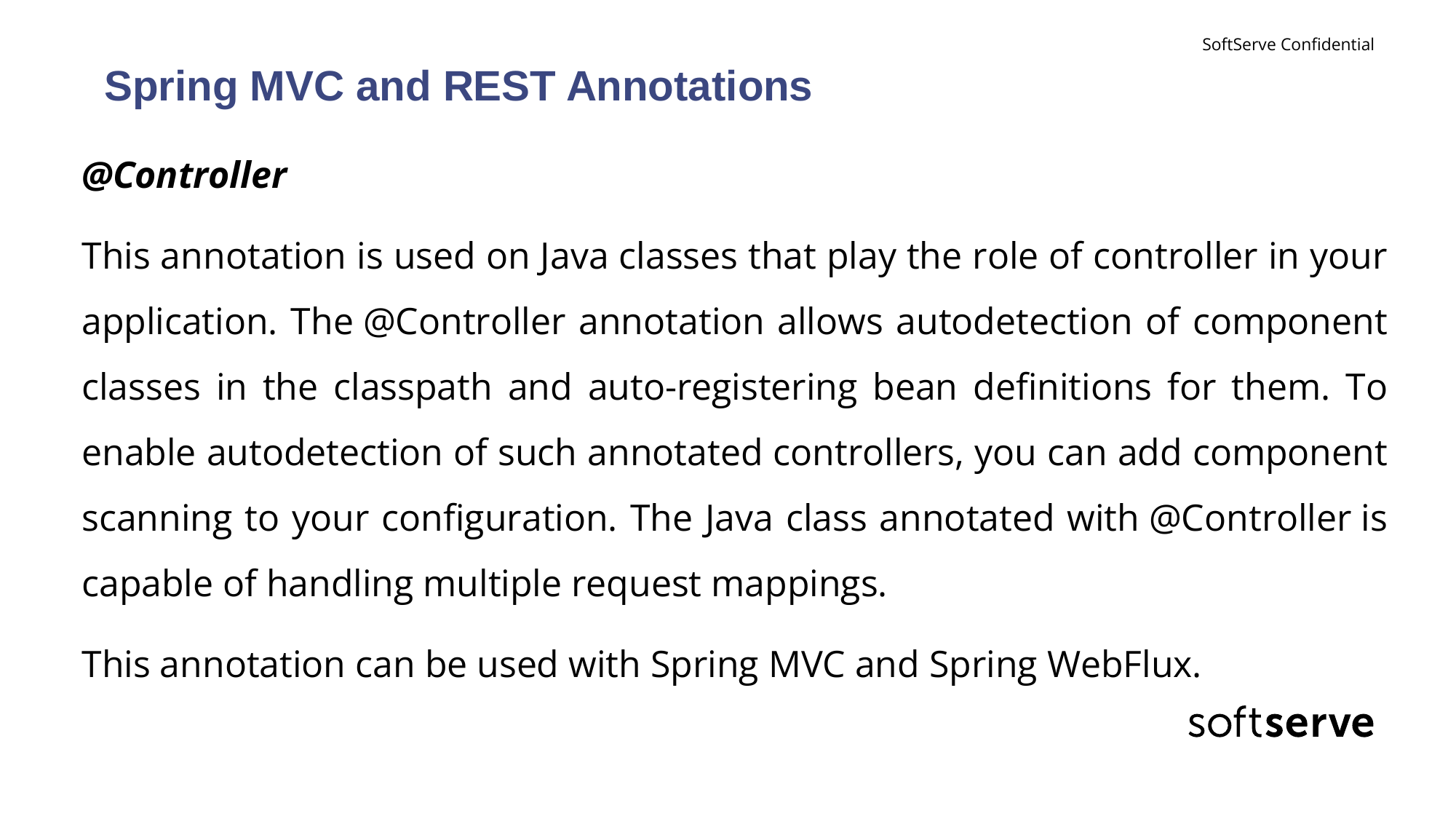

# Spring MVC and REST Annotations
@Controller
This annotation is used on Java classes that play the role of controller in your application. The @Controller annotation allows autodetection of component classes in the classpath and auto-registering bean definitions for them. To enable autodetection of such annotated controllers, you can add component scanning to your configuration. The Java class annotated with @Controller is capable of handling multiple request mappings.
This annotation can be used with Spring MVC and Spring WebFlux.